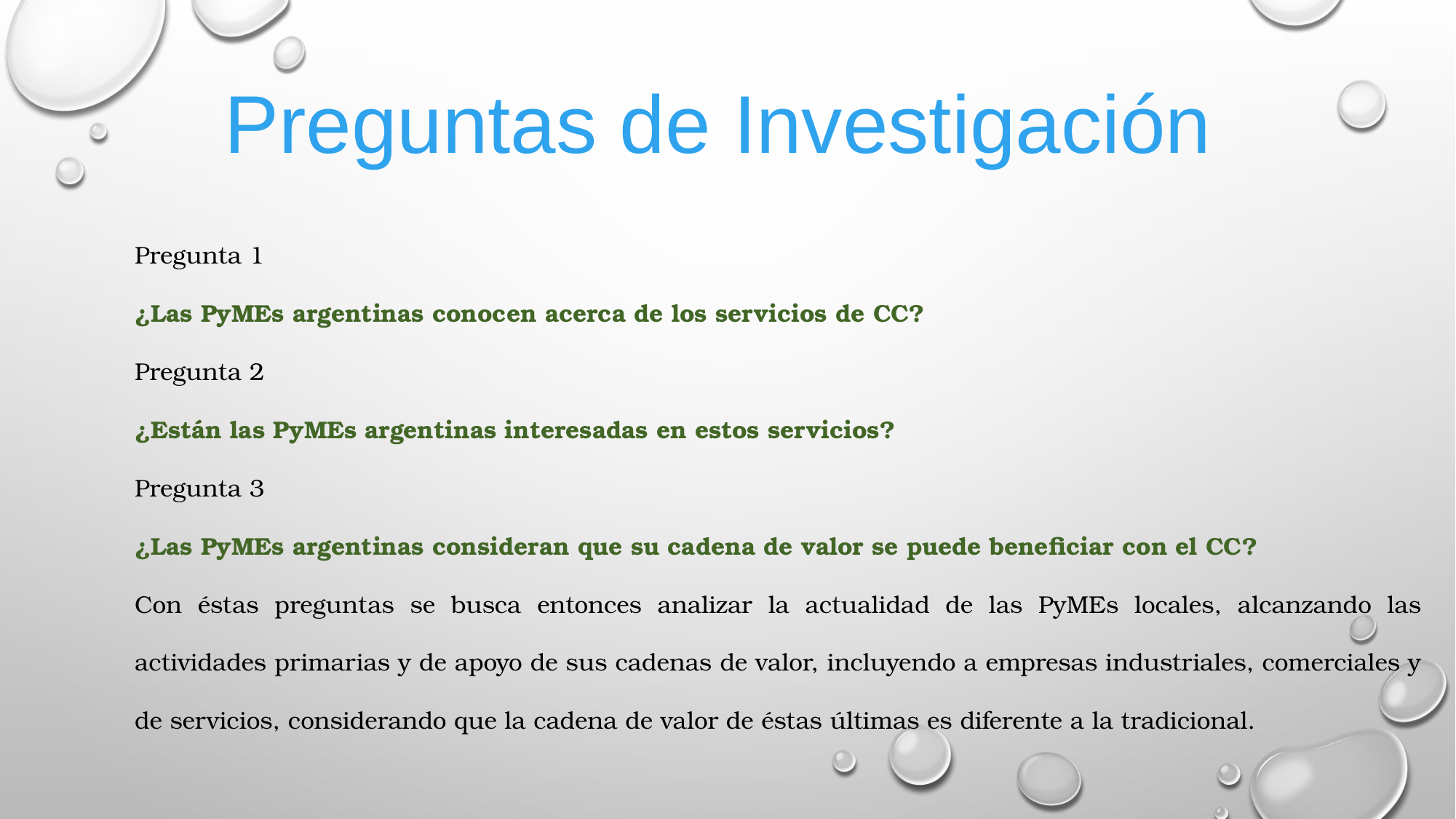

Preguntas de Investigación
Pregunta 1
¿Las PyMEs argentinas conocen acerca de los servicios de CC?
Pregunta 2
¿Están las PyMEs argentinas interesadas en estos servicios?
Pregunta 3
¿Las PyMEs argentinas consideran que su cadena de valor se puede beneficiar con el CC?
Con éstas preguntas se busca entonces analizar la actualidad de las PyMEs locales, alcanzando las actividades primarias y de apoyo de sus cadenas de valor, incluyendo a empresas industriales, comerciales y de servicios, considerando que la cadena de valor de éstas últimas es diferente a la tradicional.